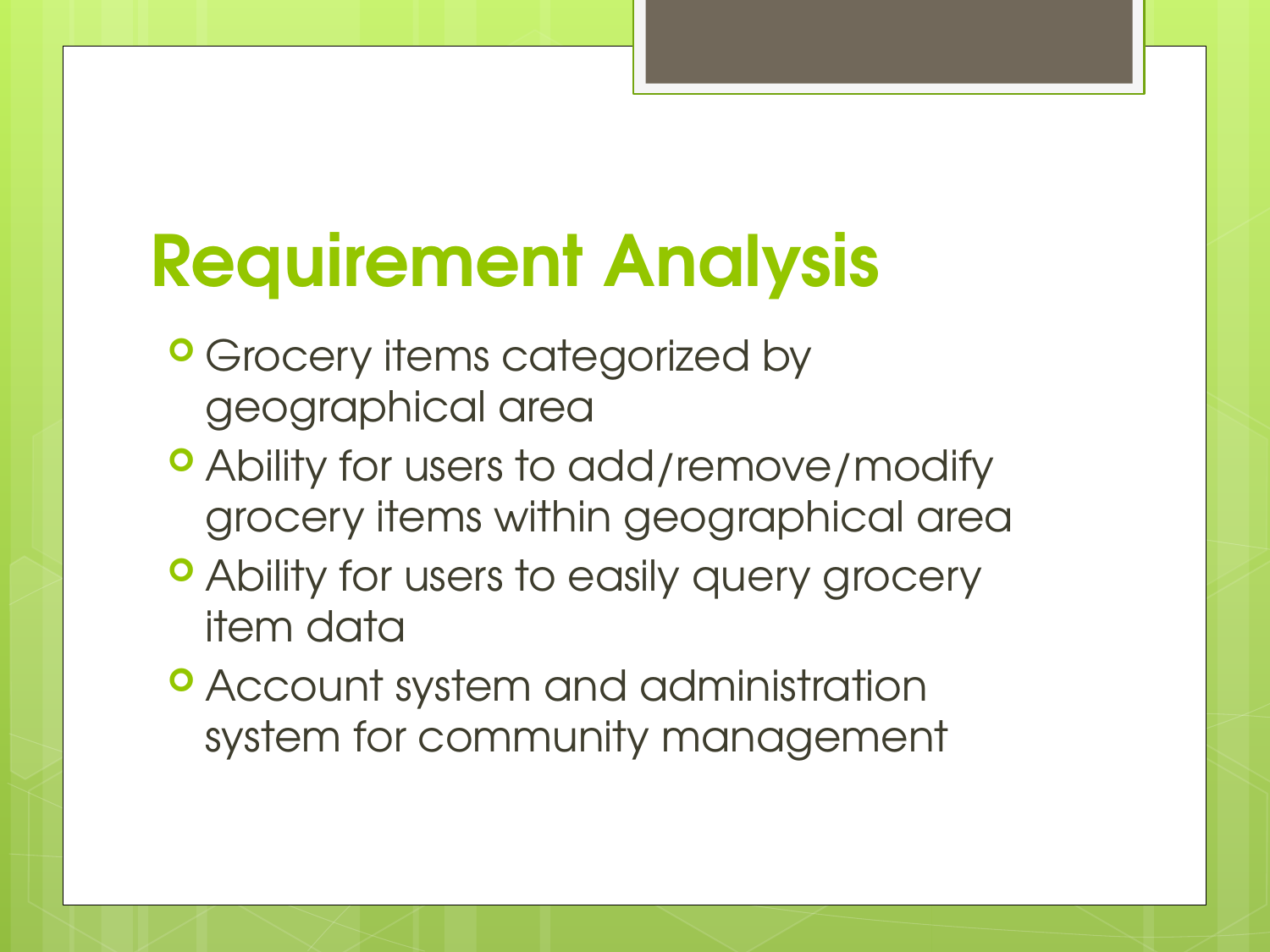

# Requirement Analysis
Grocery items categorized by geographical area
Ability for users to add/remove/modify grocery items within geographical area
Ability for users to easily query grocery item data
Account system and administration system for community management